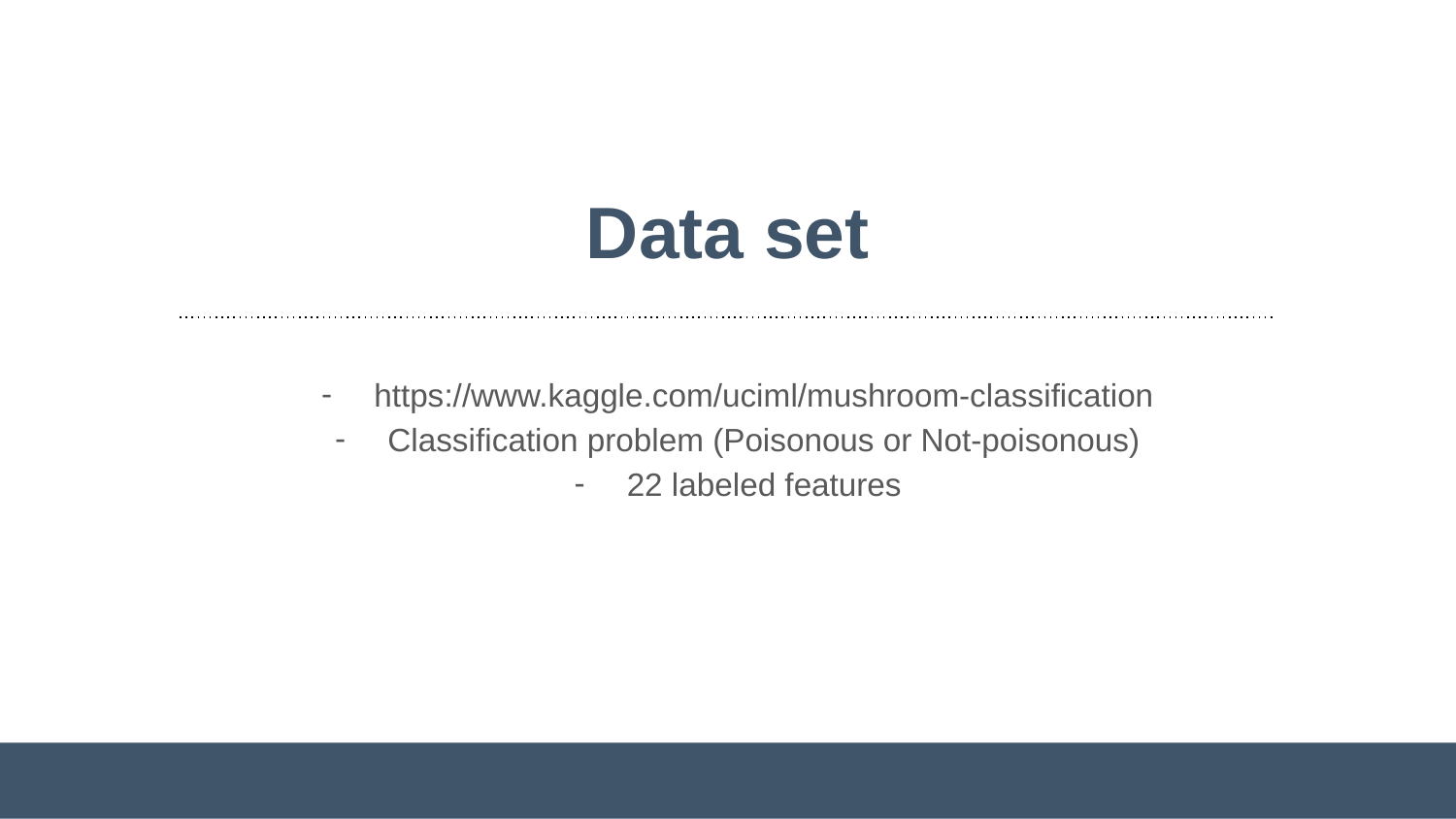

# Data set
https://www.kaggle.com/uciml/mushroom-classification
Classification problem (Poisonous or Not-poisonous)
22 labeled features